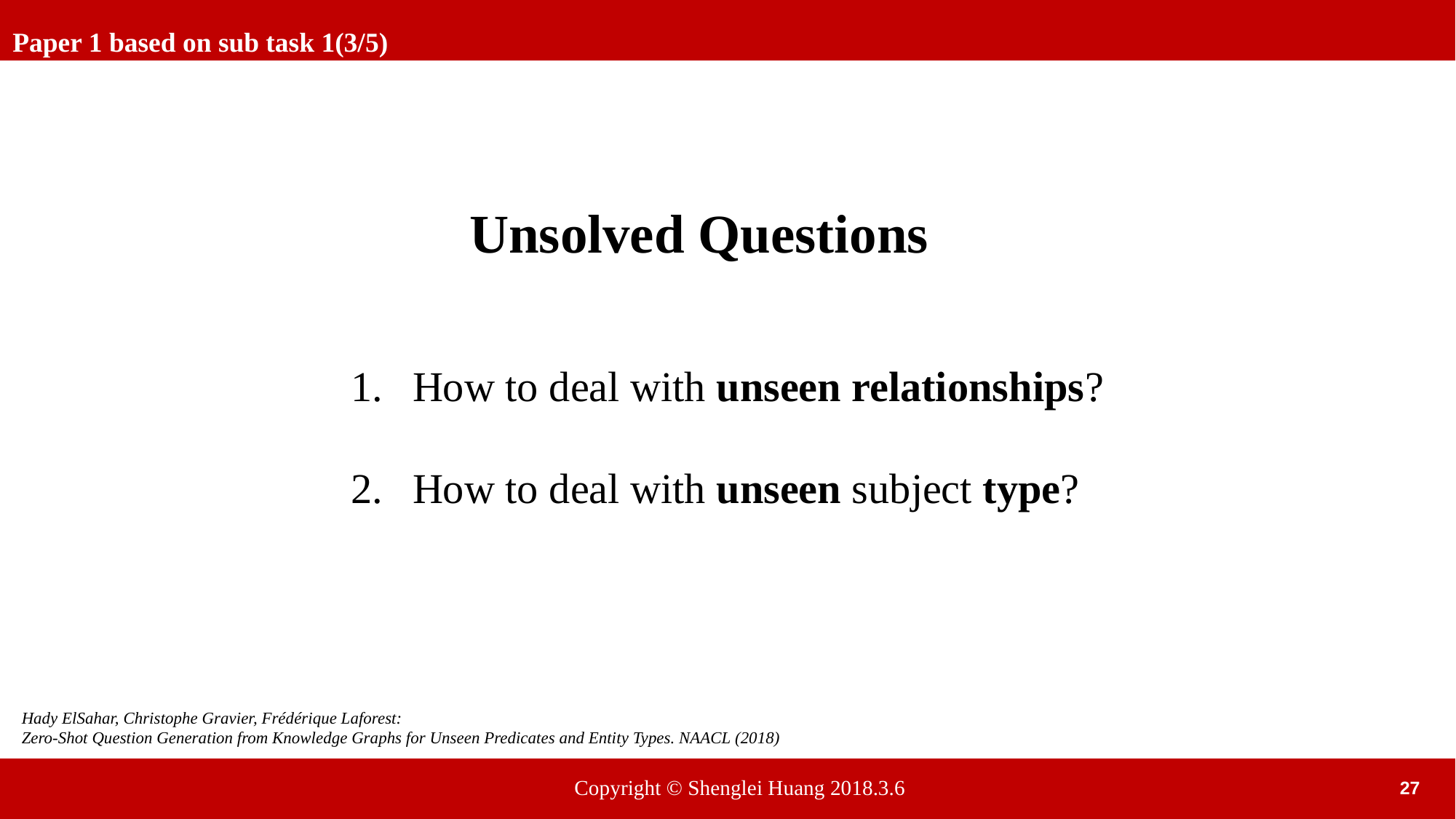

Paper 1 based on sub task 1(3/5)
Unsolved Questions
How to deal with unseen relationships?
How to deal with unseen subject type?
Hady ElSahar, Christophe Gravier, Frédérique Laforest:
Zero-Shot Question Generation from Knowledge Graphs for Unseen Predicates and Entity Types. NAACL (2018)

Copyright © Shenglei Huang 2018.3.6
27